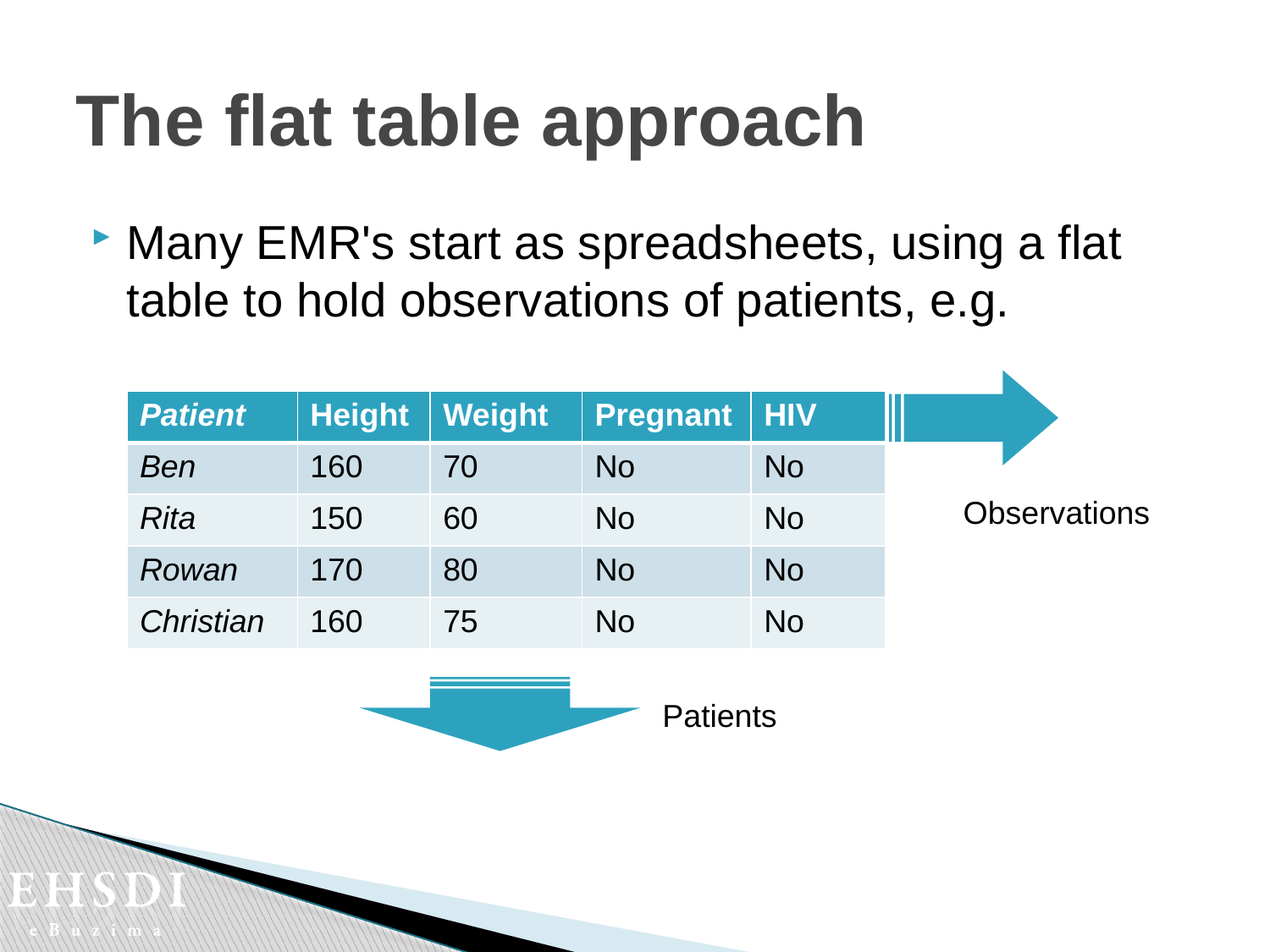

# The flat table approach
Many EMR's start as spreadsheets, using a flat table to hold observations of patients, e.g.

| Patient | Height | Weight | Pregnant | HIV |
| --- | --- | --- | --- | --- |
| Ben | 160 | 70 | No | No |
| Rita | 150 | 60 | No | No |
| Rowan | 170 | 80 | No | No |
| Christian | 160 | 75 | No | No |
Observations

Patients